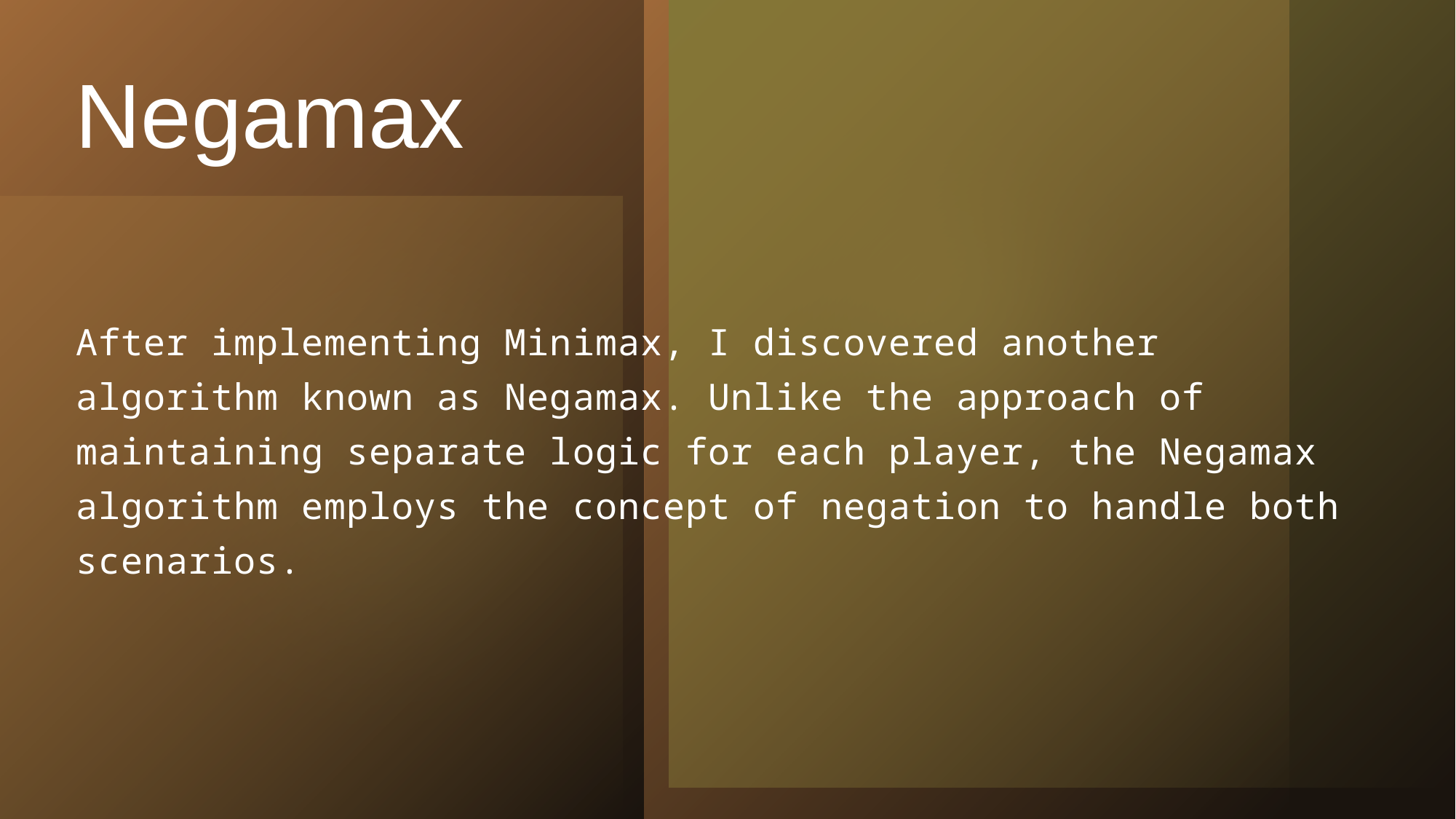

# Negamax
After implementing Minimax, I discovered another algorithm known as Negamax. Unlike the approach of maintaining separate logic for each player, the Negamax algorithm employs the concept of negation to handle both scenarios.